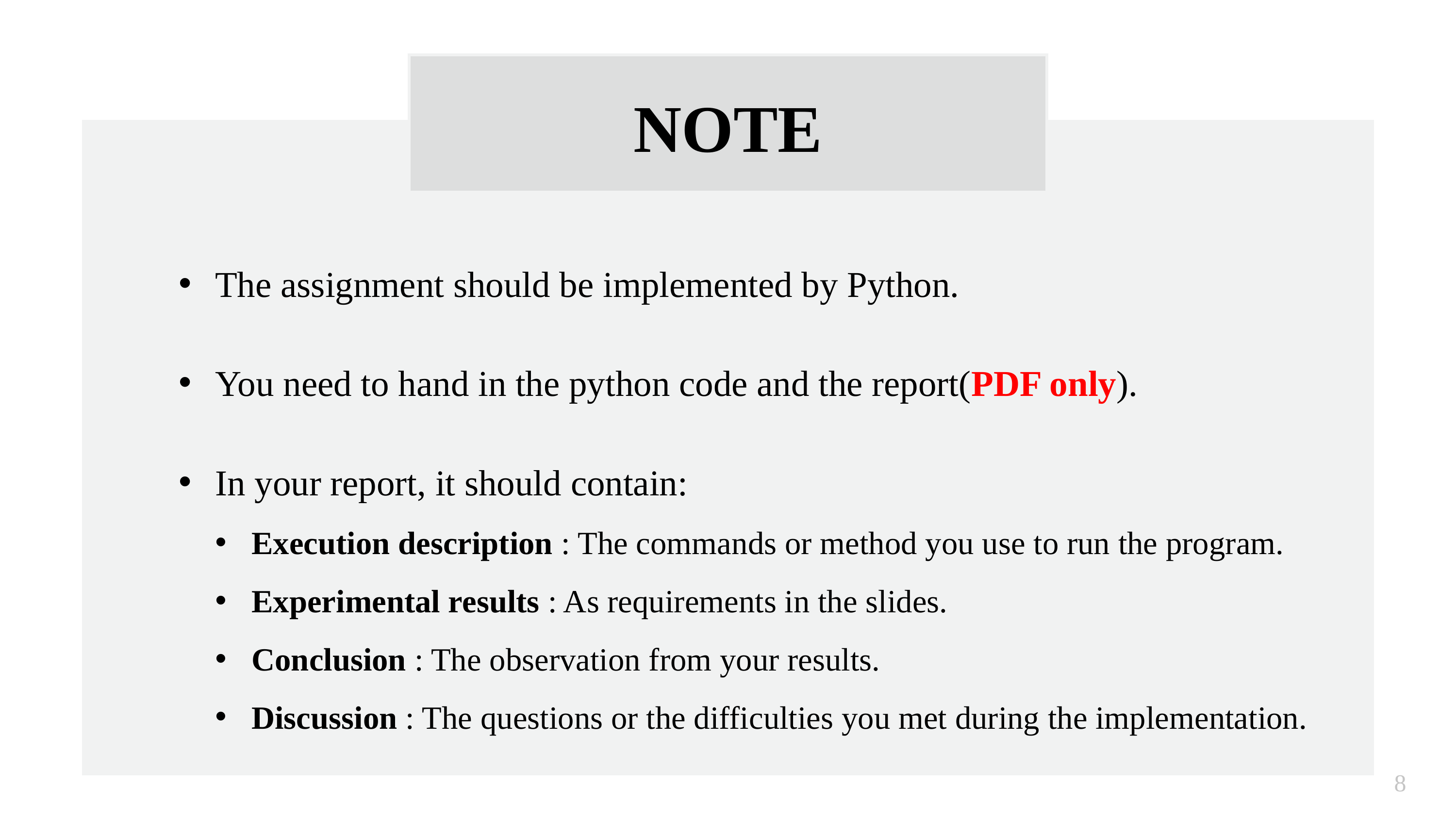

NOTE

The assignment should be implemented by Python.

You need to hand in the python code and the report(PDF only).

In your report, it should contain:
Execution description : The commands or method you use to run the program.
Experimental results : As requirements in the slides.
Conclusion : The observation from your results.
Discussion : The questions or the difficulties you met during the implementation.
8